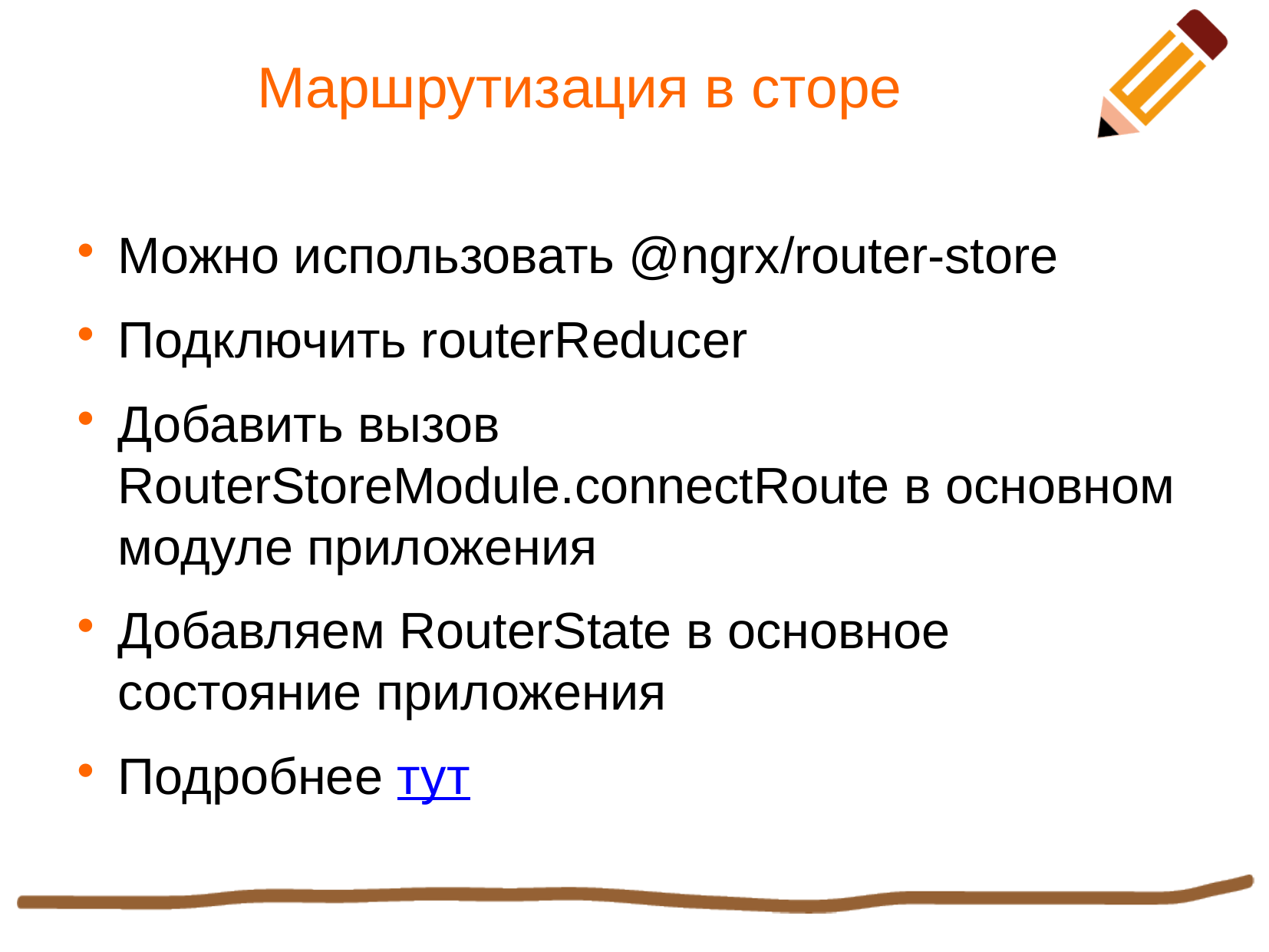

Маршрутизация в сторе
Можно использовать @ngrx/router-store
Подключить routerReducer
Добавить вызов RouterStoreModule.connectRoute в основном модуле приложения
Добавляем RouterState в основное состояние приложения
Подробнее тут